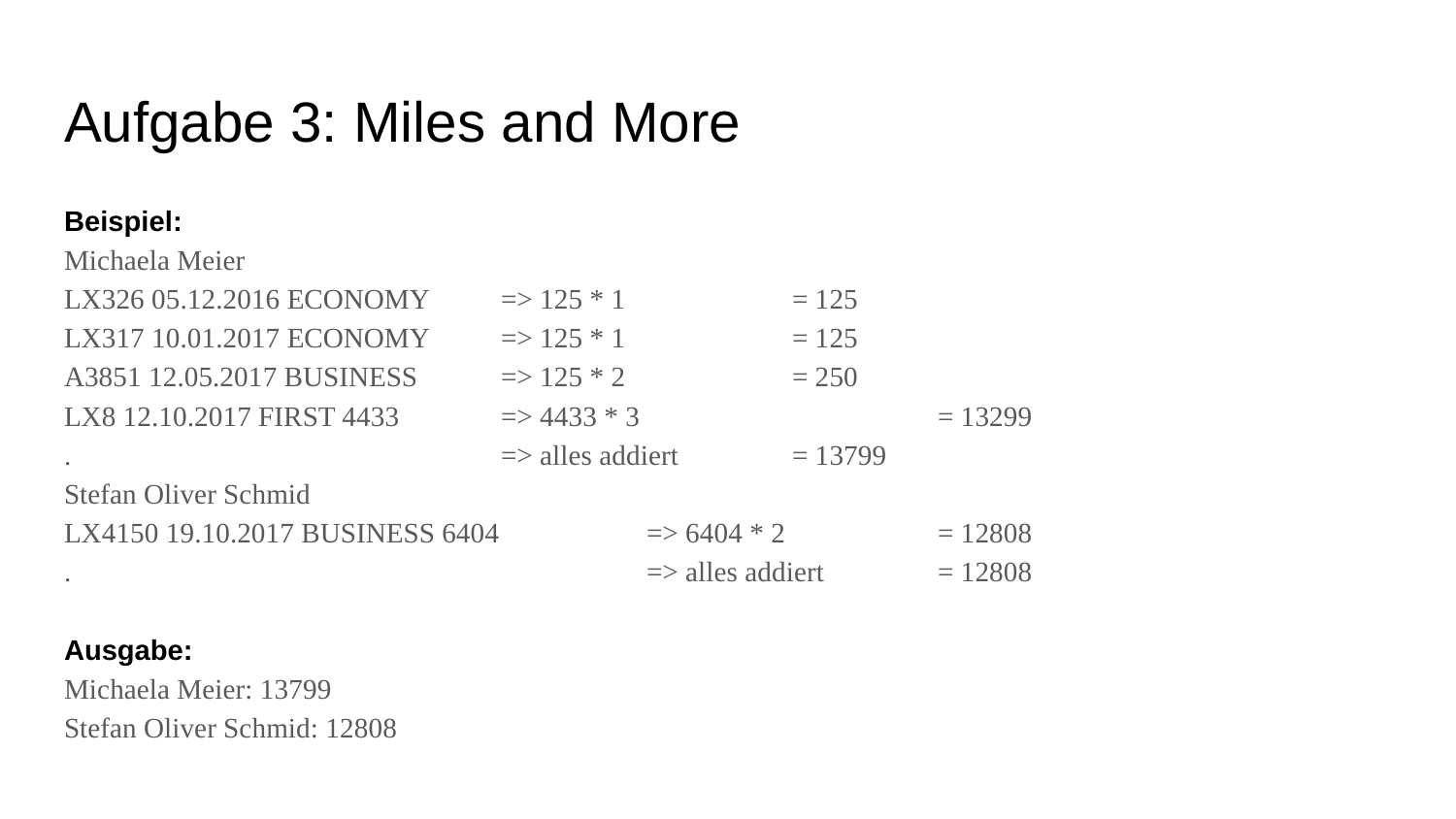

# Aufgabe 3: Miles and More
Beispiel:
Michaela Meier
LX326 05.12.2016 ECONOMY	=> 125 * 1		= 125
LX317 10.01.2017 ECONOMY	=> 125 * 1		= 125
A3851 12.05.2017 BUSINESS	=> 125 * 2 		= 250
LX8 12.10.2017 FIRST 4433	=> 4433 * 3 		= 13299
.			=> alles addiert 	= 13799
Stefan Oliver Schmid
LX4150 19.10.2017 BUSINESS 6404	 	=> 6404 * 2		= 12808
.				=> alles addiert 	= 12808

Ausgabe:
Michaela Meier: 13799
Stefan Oliver Schmid: 12808